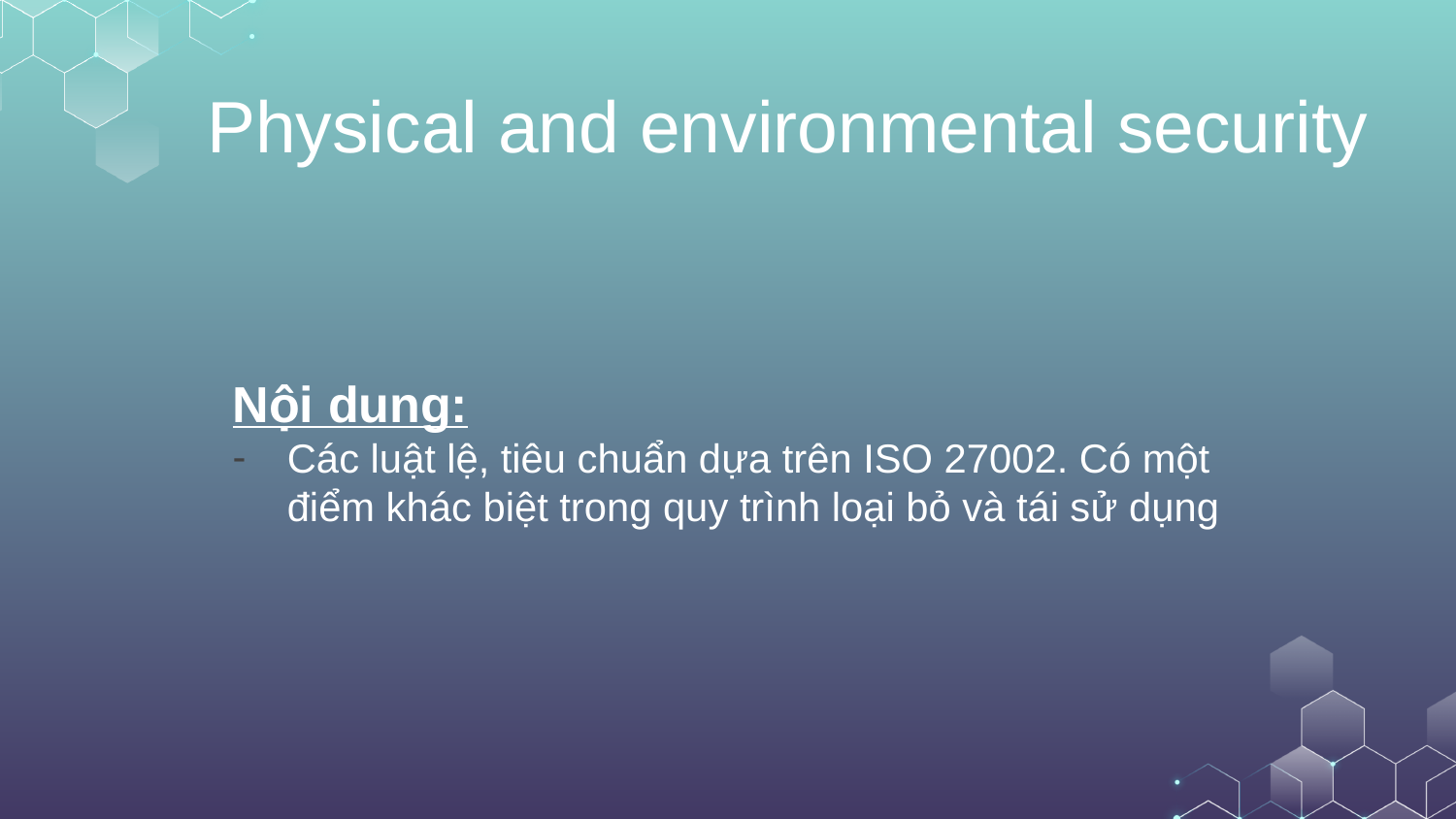

# Physical and environmental security
Nội dung:
Các luật lệ, tiêu chuẩn dựa trên ISO 27002. Có một điểm khác biệt trong quy trình loại bỏ và tái sử dụng